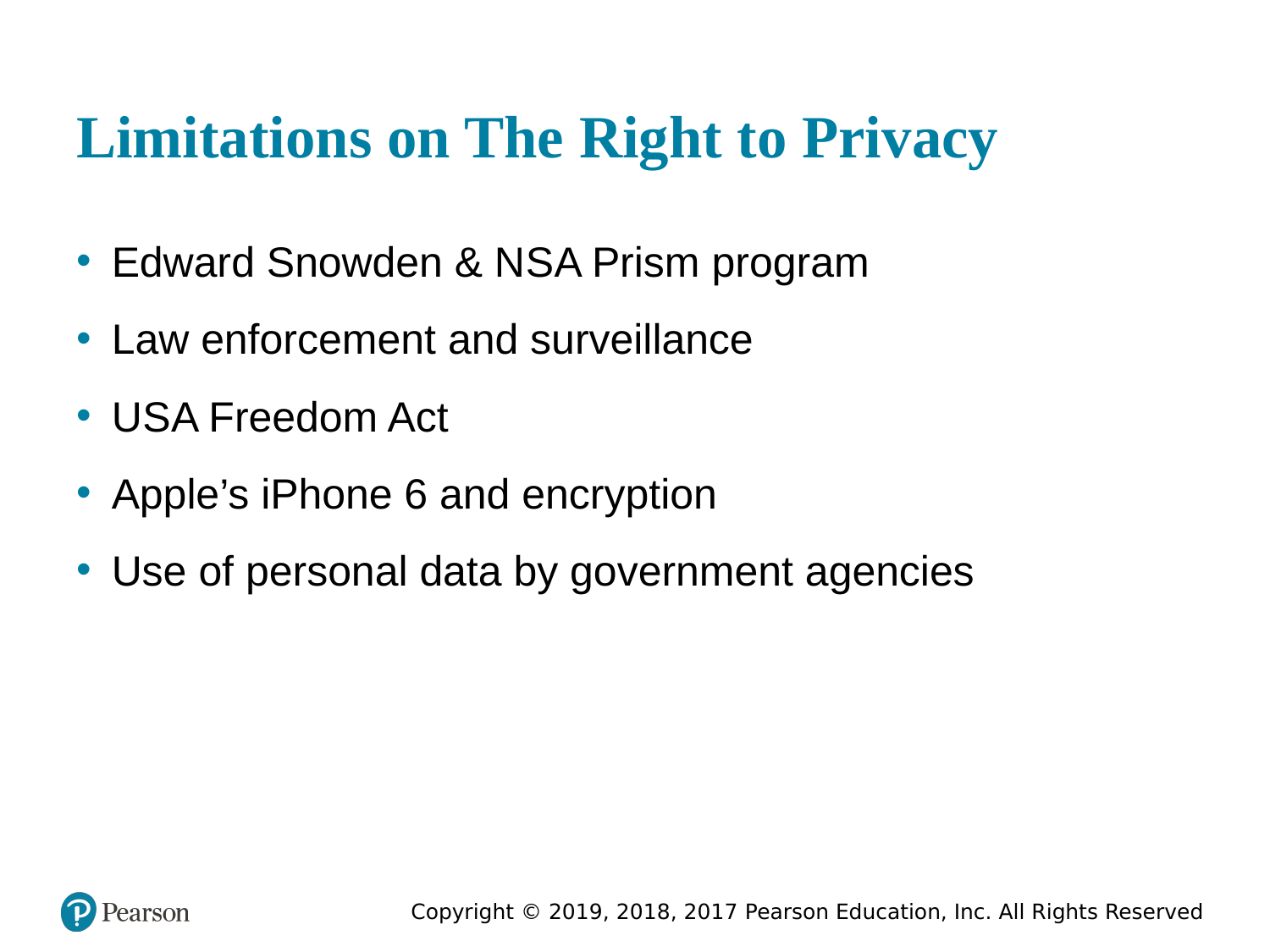

# Limitations on The Right to Privacy
Edward Snowden & N S A Prism program
Law enforcement and surveillance
U S A Freedom Act
Apple’s iPhone 6 and encryption
Use of personal data by government agencies